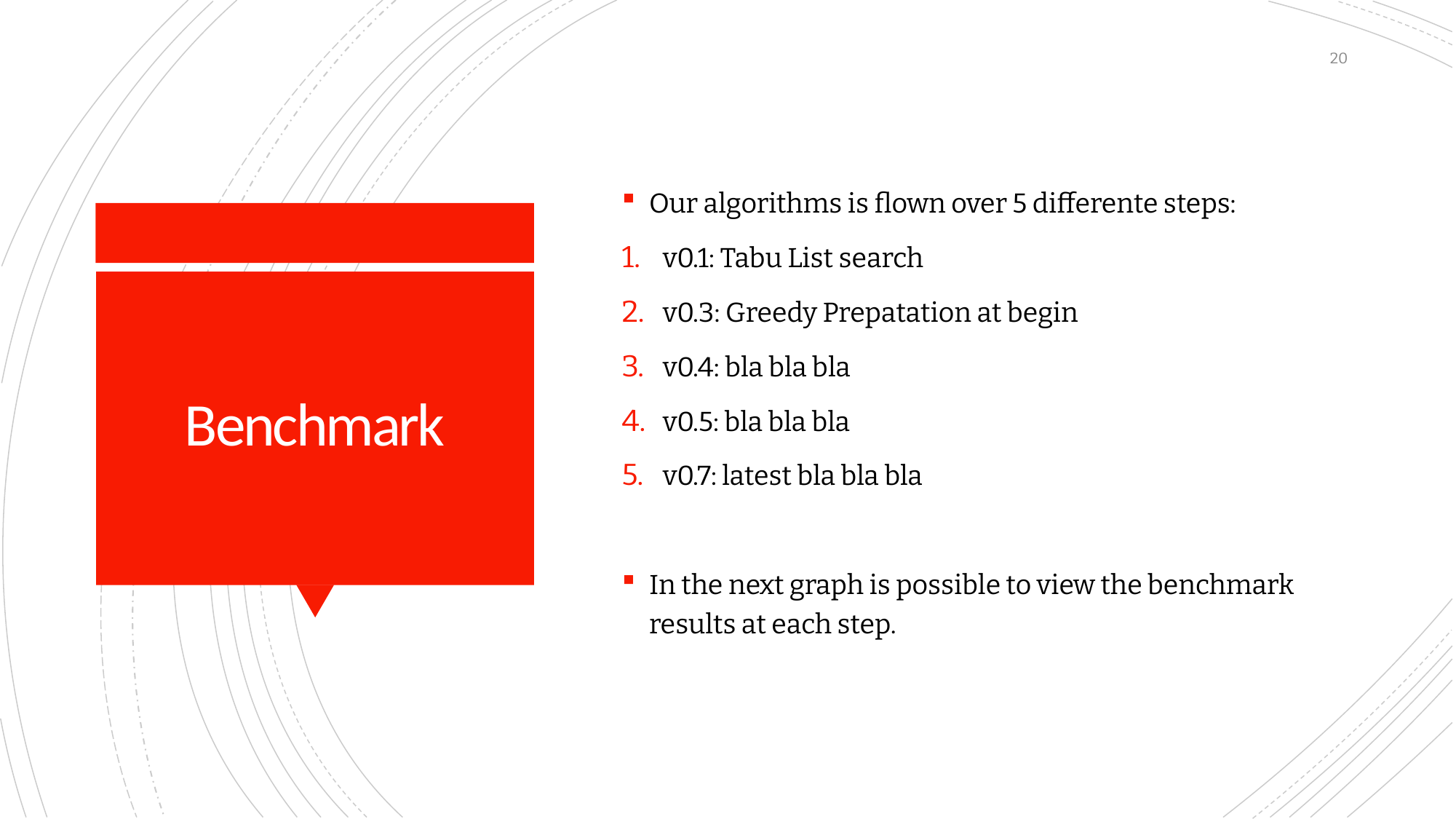

20
Our algorithms is flown over 5 differente steps:
v0.1: Tabu List search
v0.3: Greedy Prepatation at begin
v0.4: bla bla bla
v0.5: bla bla bla
v0.7: latest bla bla bla

In the next graph is possible to view the benchmark results at each step.
# Benchmark